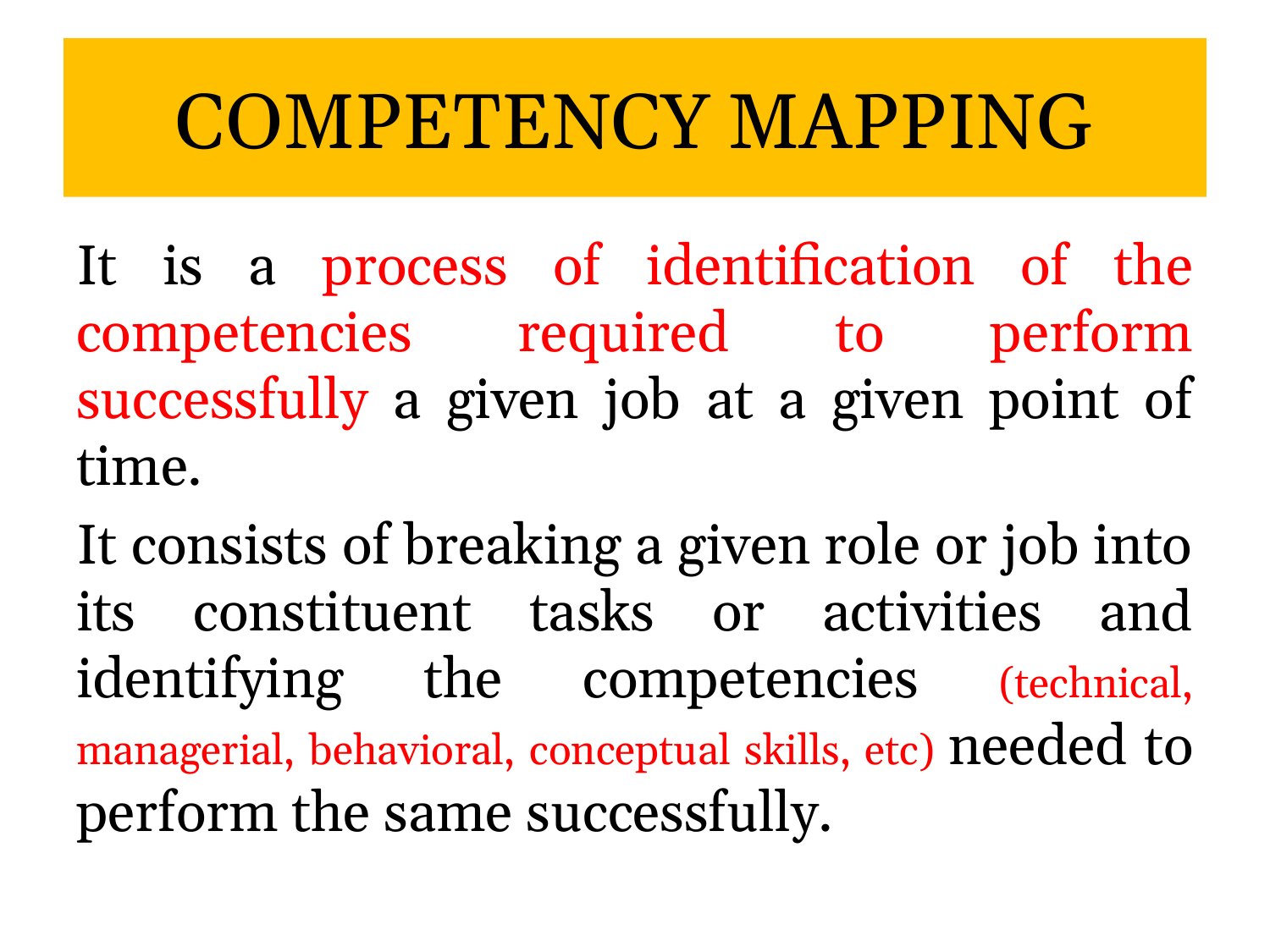

# COMPETENCY MAPPING
It is a process of identification of the competencies required to perform successfully a given job at a given point of time.
It consists of breaking a given role or job into its constituent tasks or activities and identifying the competencies (technical, managerial, behavioral, conceptual skills, etc) needed to perform the same successfully.